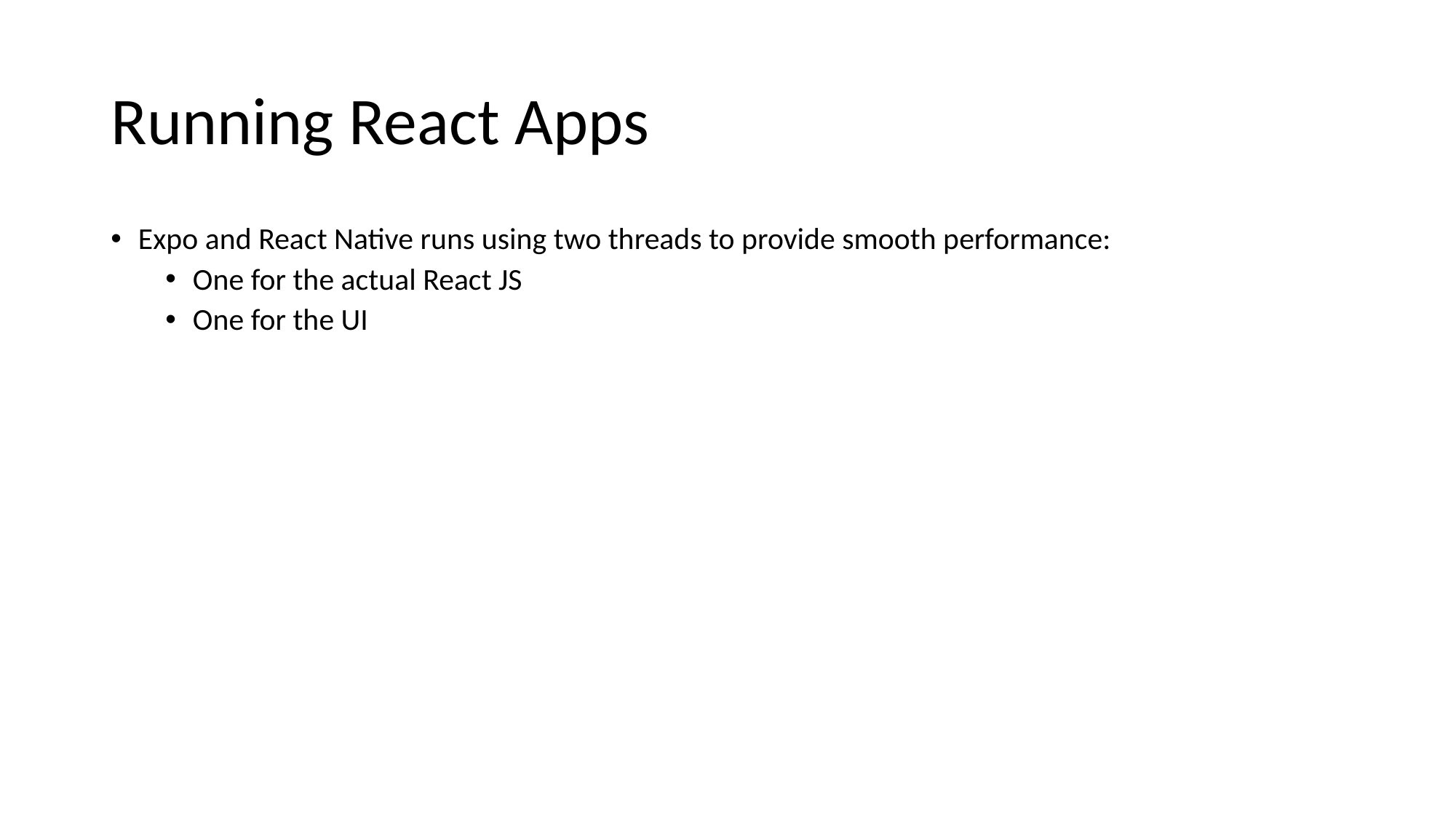

# Running React Apps
Expo and React Native runs using two threads to provide smooth performance:
One for the actual React JS
One for the UI